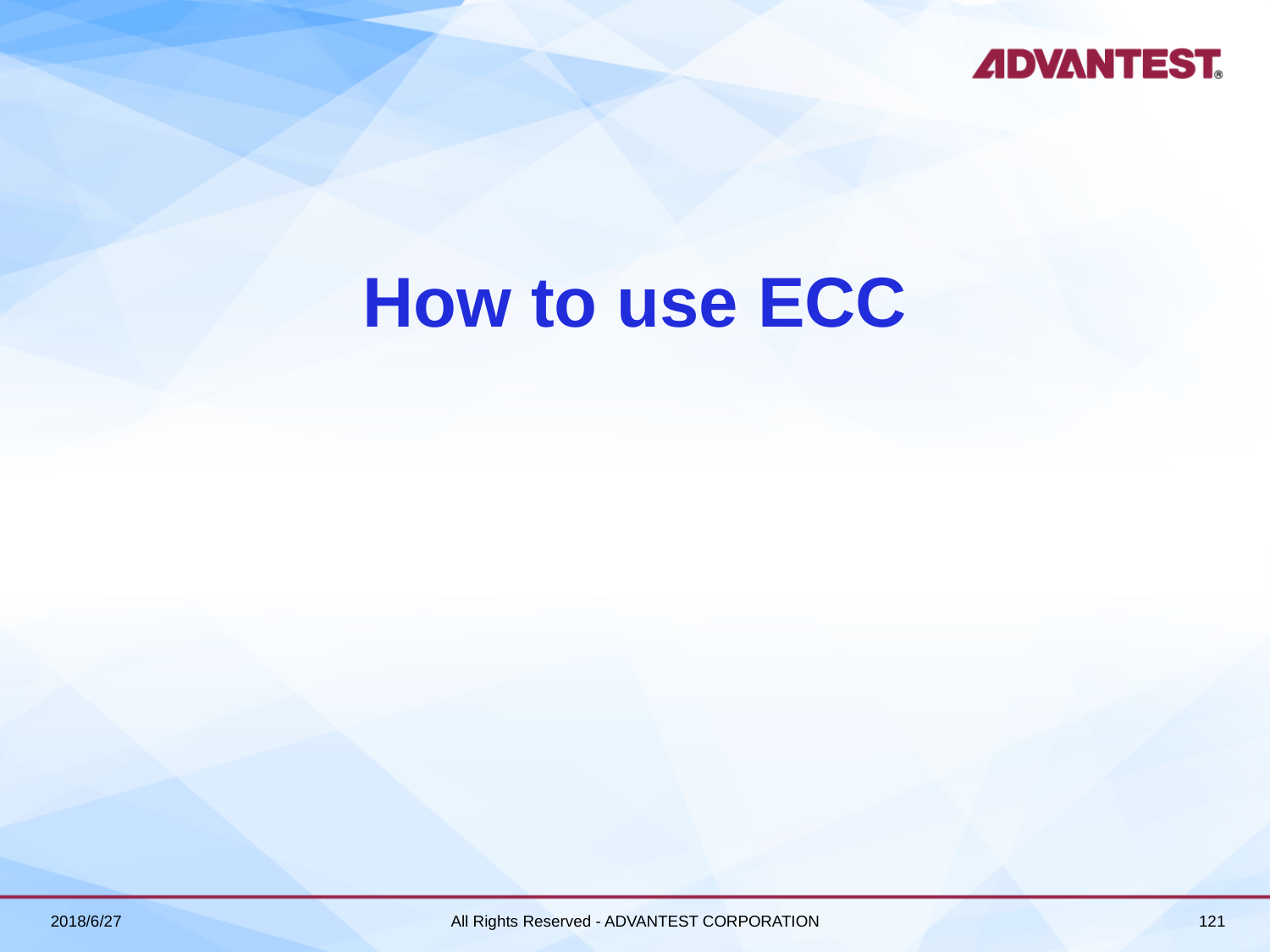

# How to use ECC
2018/6/27
All Rights Reserved - ADVANTEST CORPORATION
121